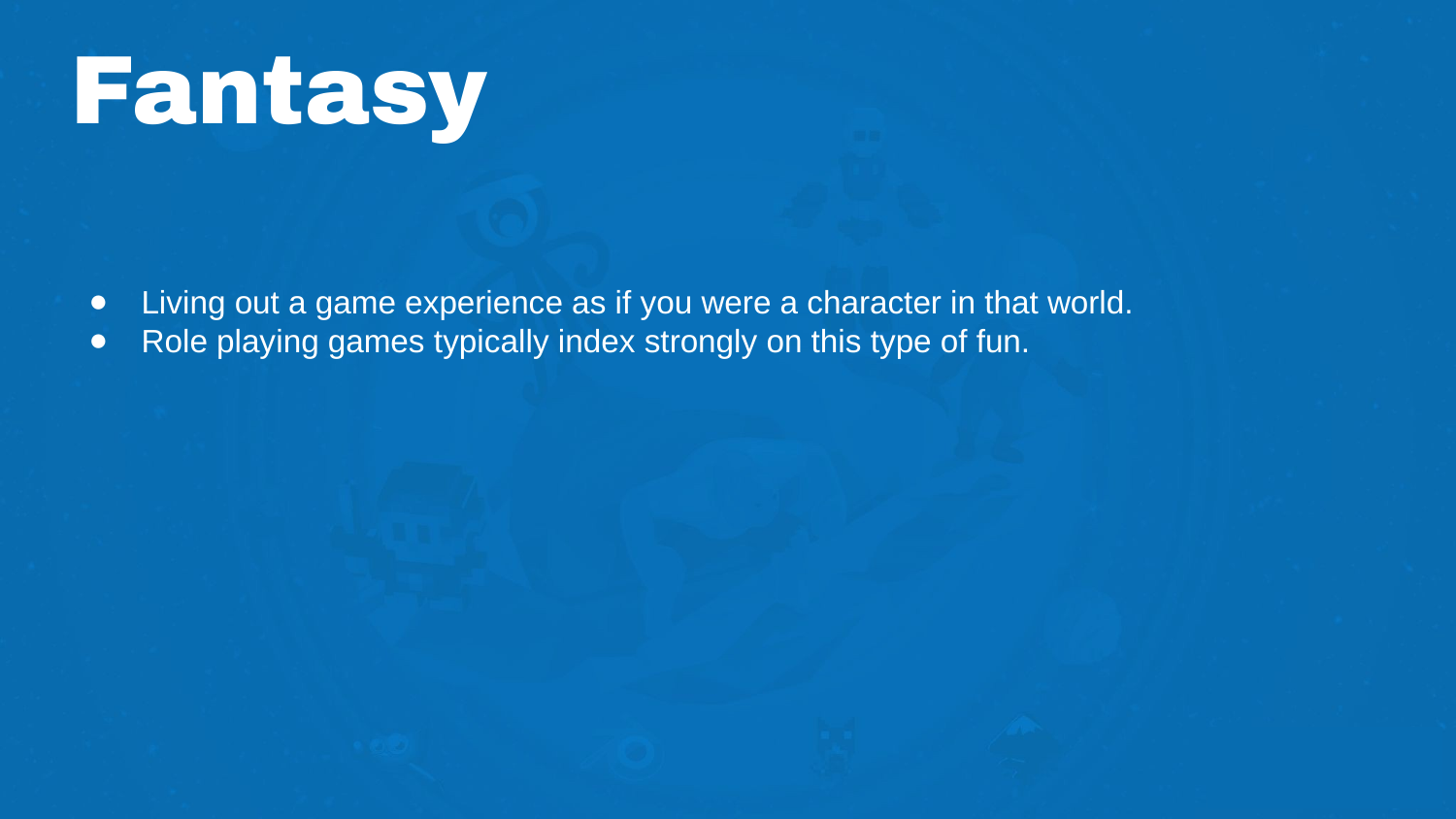

# Fantasy
Living out a game experience as if you were a character in that world.
Role playing games typically index strongly on this type of fun.